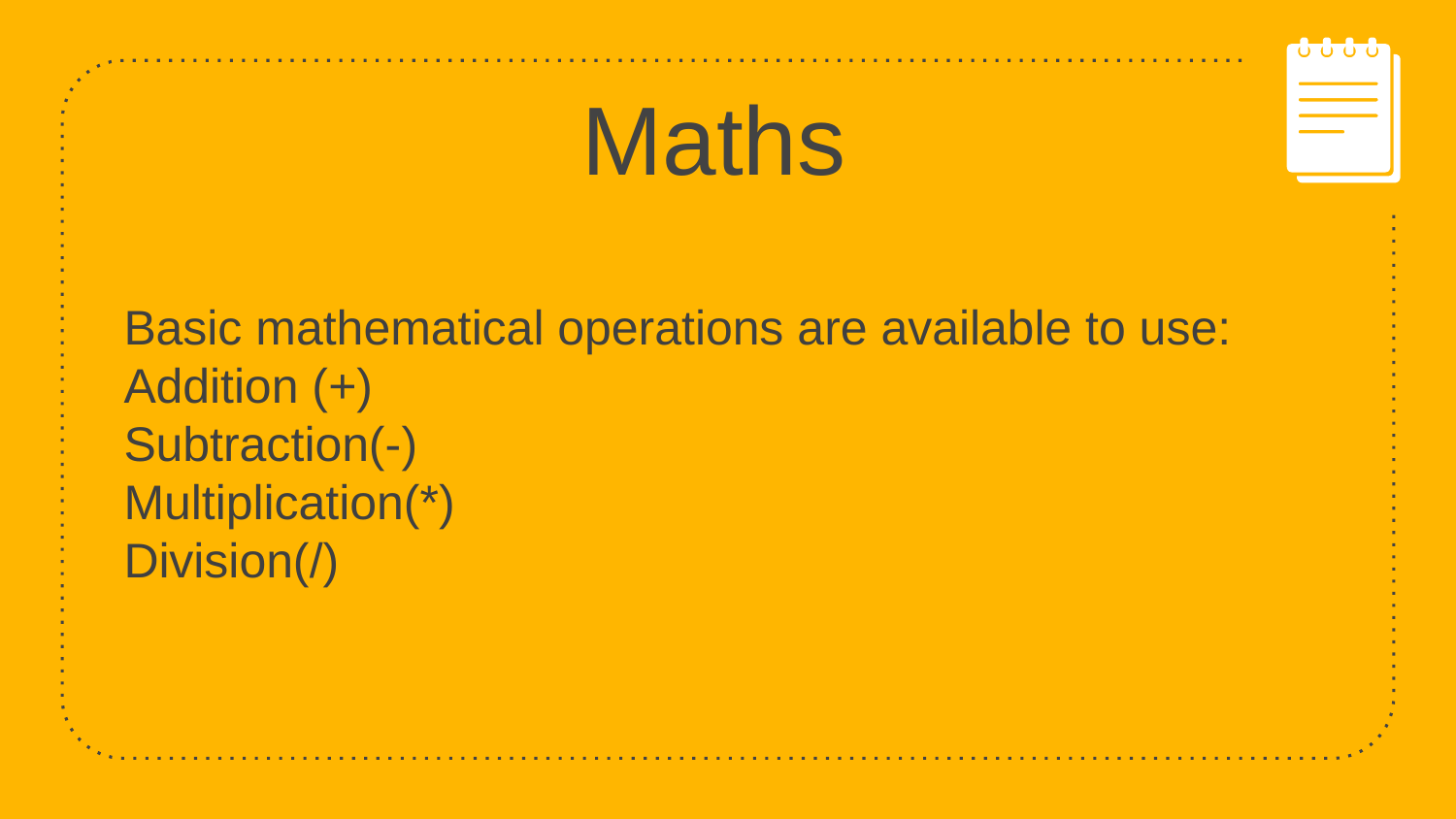

# Maths

Basic mathematical operations are available to use:
Addition (+)
Subtraction(-)
Multiplication(*)
Division(/)